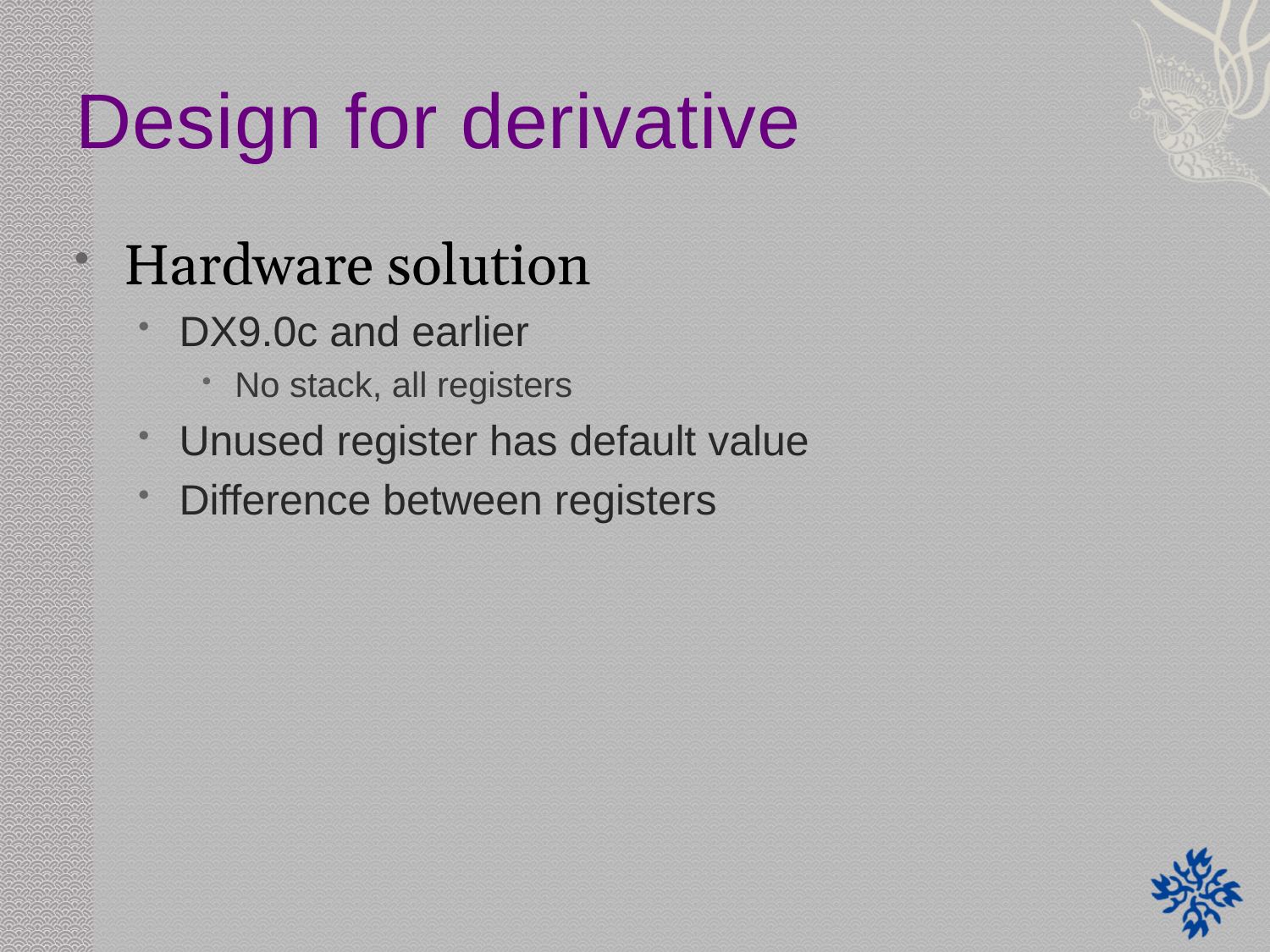

# Design for derivative
Hardware solution
DX9.0c and earlier
No stack, all registers
Unused register has default value
Difference between registers